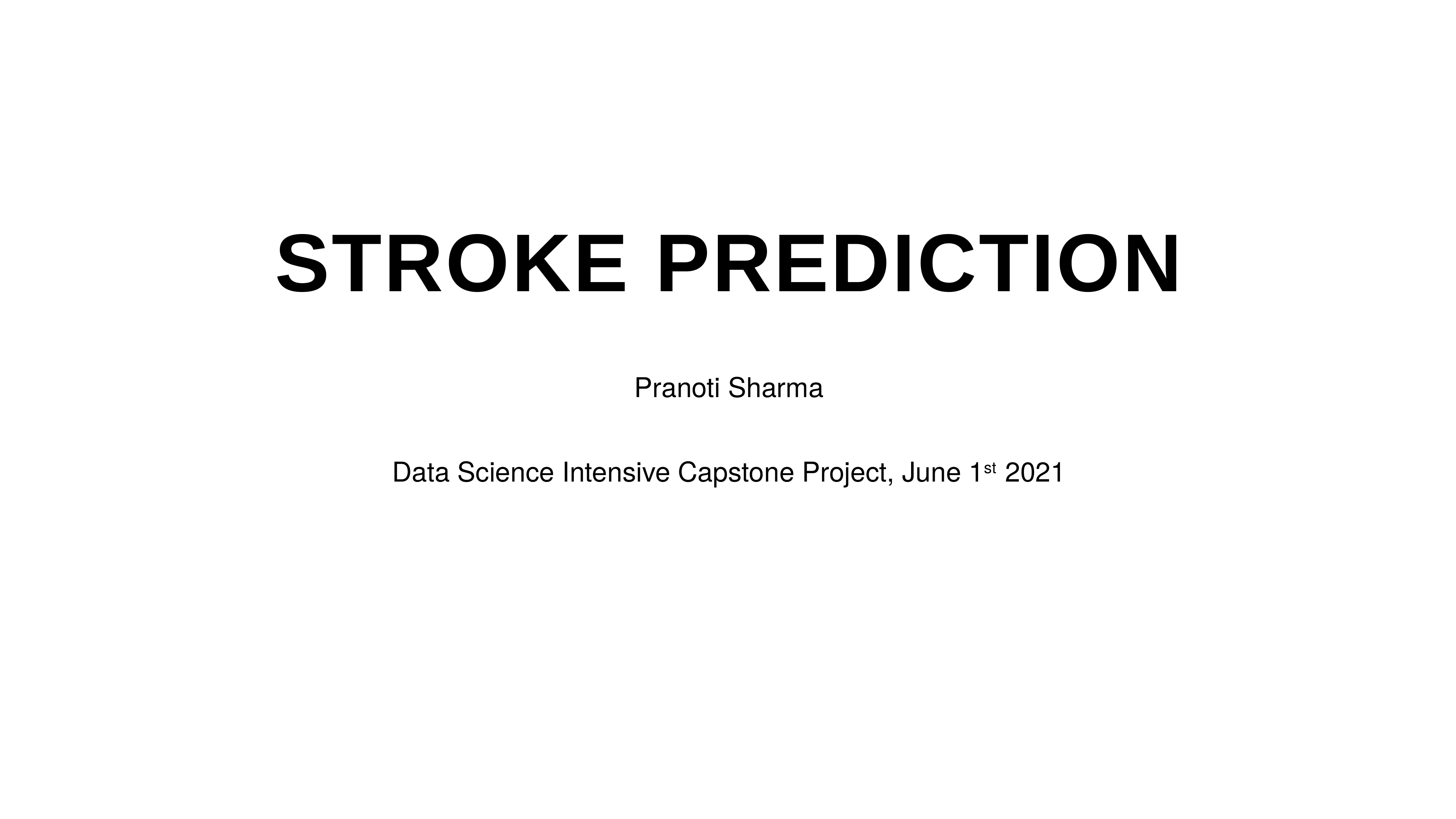

Stroke Prediction
Pranoti Sharma
Data Science Intensive Capstone Project, June 1st  2021